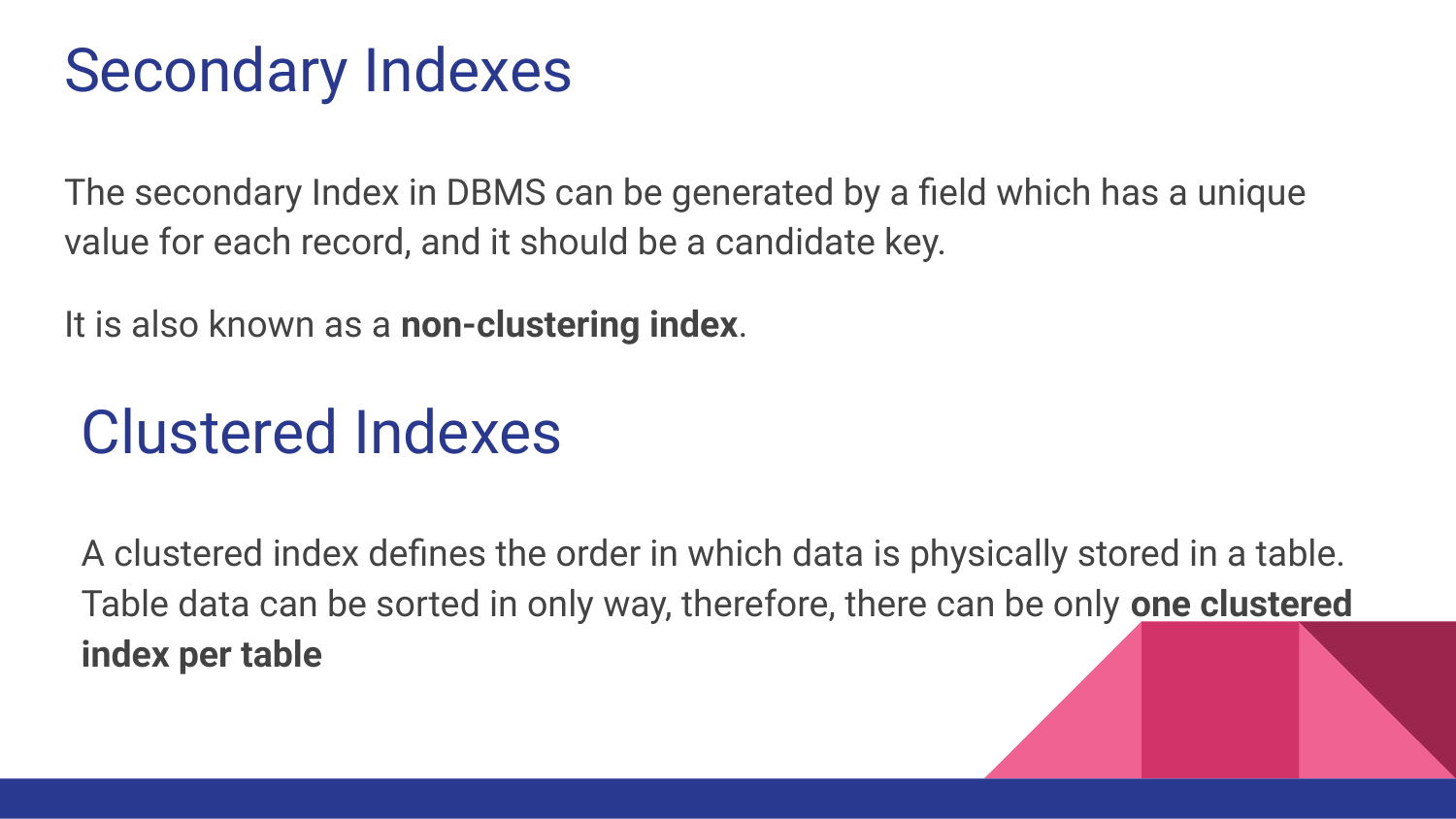

# Secondary Indexes
The secondary Index in DBMS can be generated by a field which has a unique value for each record, and it should be a candidate key.
It is also known as a non-clustering index.
Clustered Indexes
A clustered index defines the order in which data is physically stored in a table. Table data can be sorted in only way, therefore, there can be only one clustered index per table